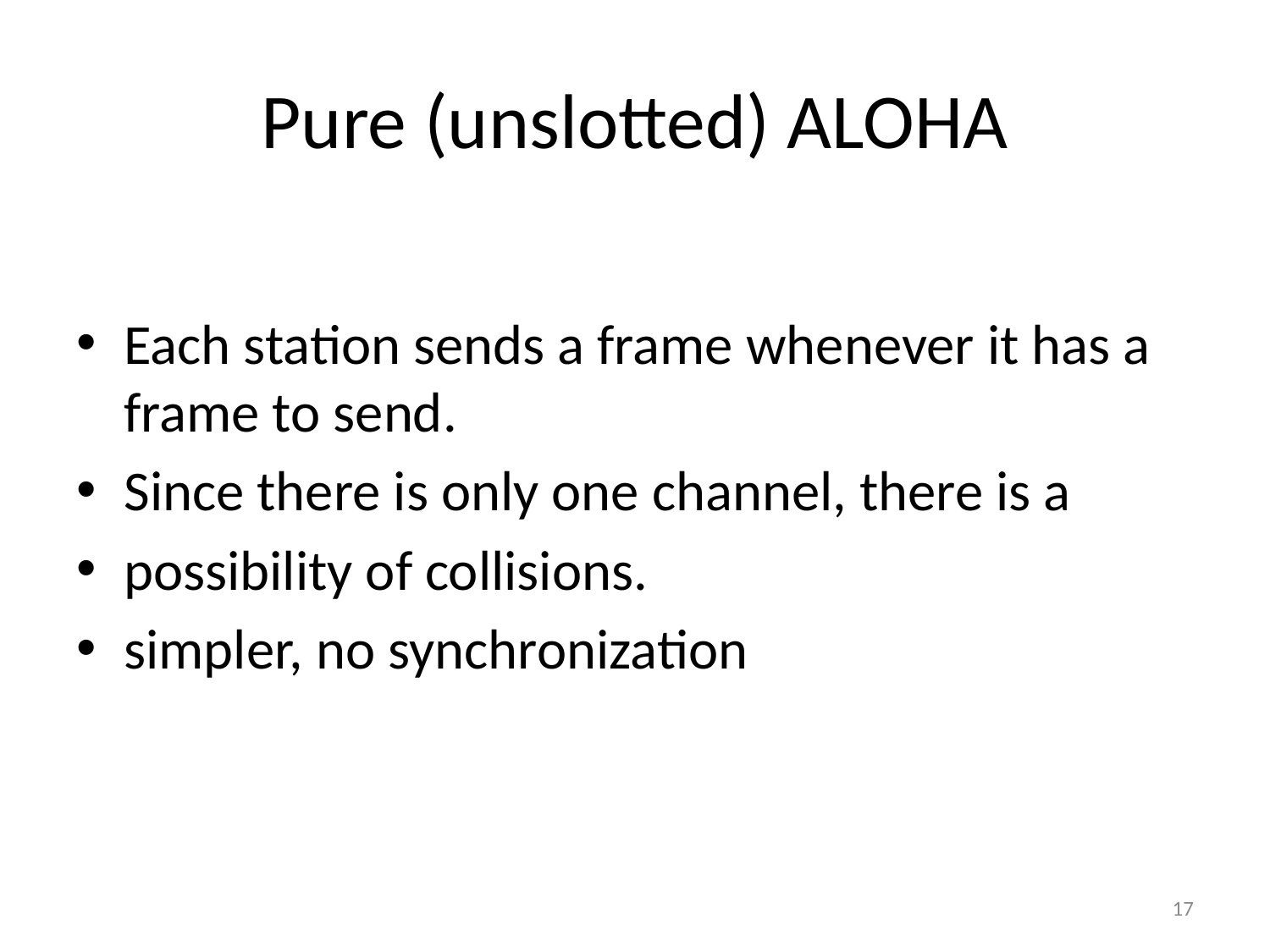

# Pure (unslotted) ALOHA

Each station sends a frame whenever it has a frame to send.
Since there is only one channel, there is a
possibility of collisions.
simpler, no synchronization
17